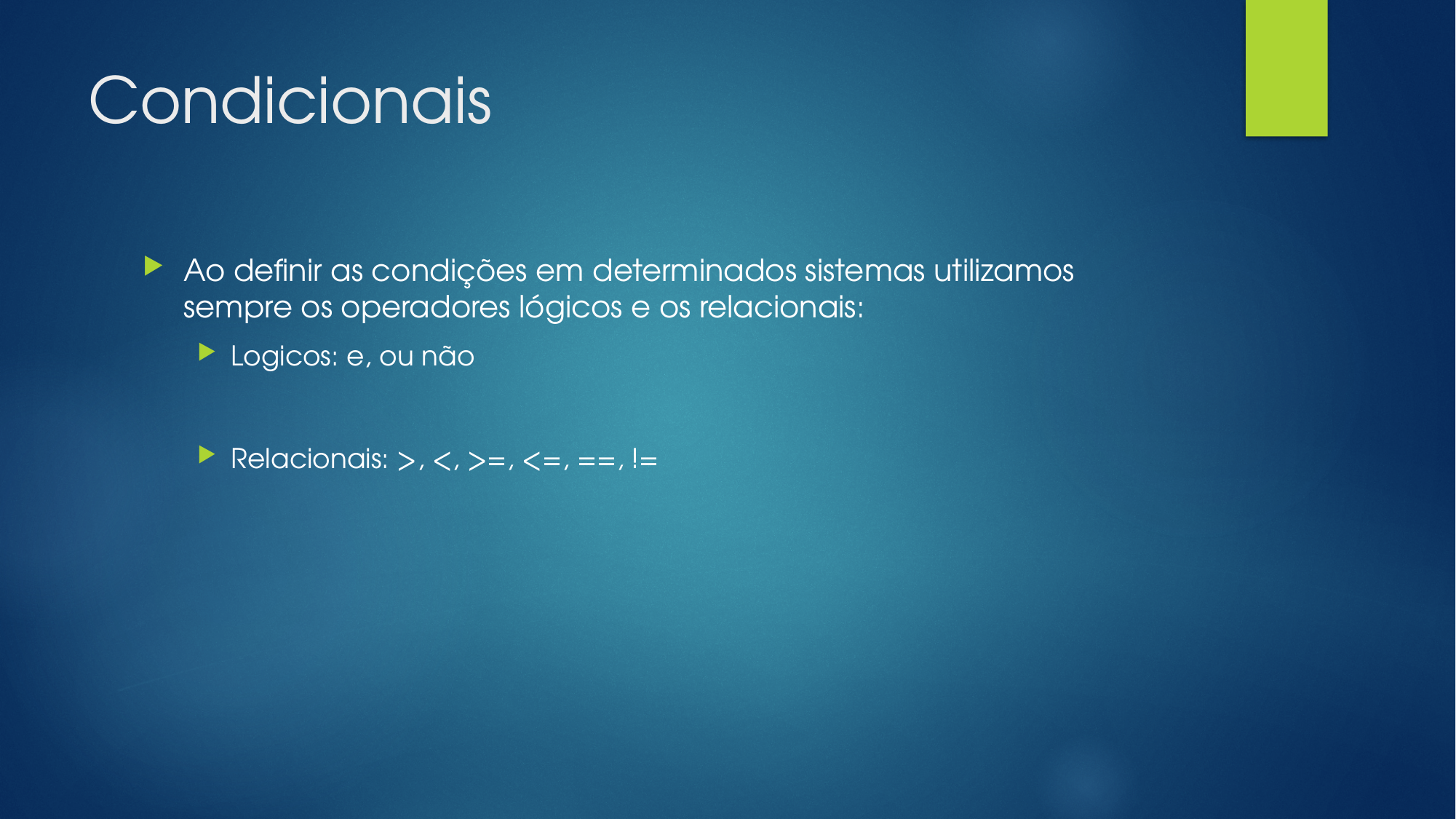

# Condicionais
Ao definir as condições em determinados sistemas utilizamos sempre os operadores lógicos e os relacionais:
Logicos: e, ou não

Relacionais: >, <, >=, <=, ==, !=